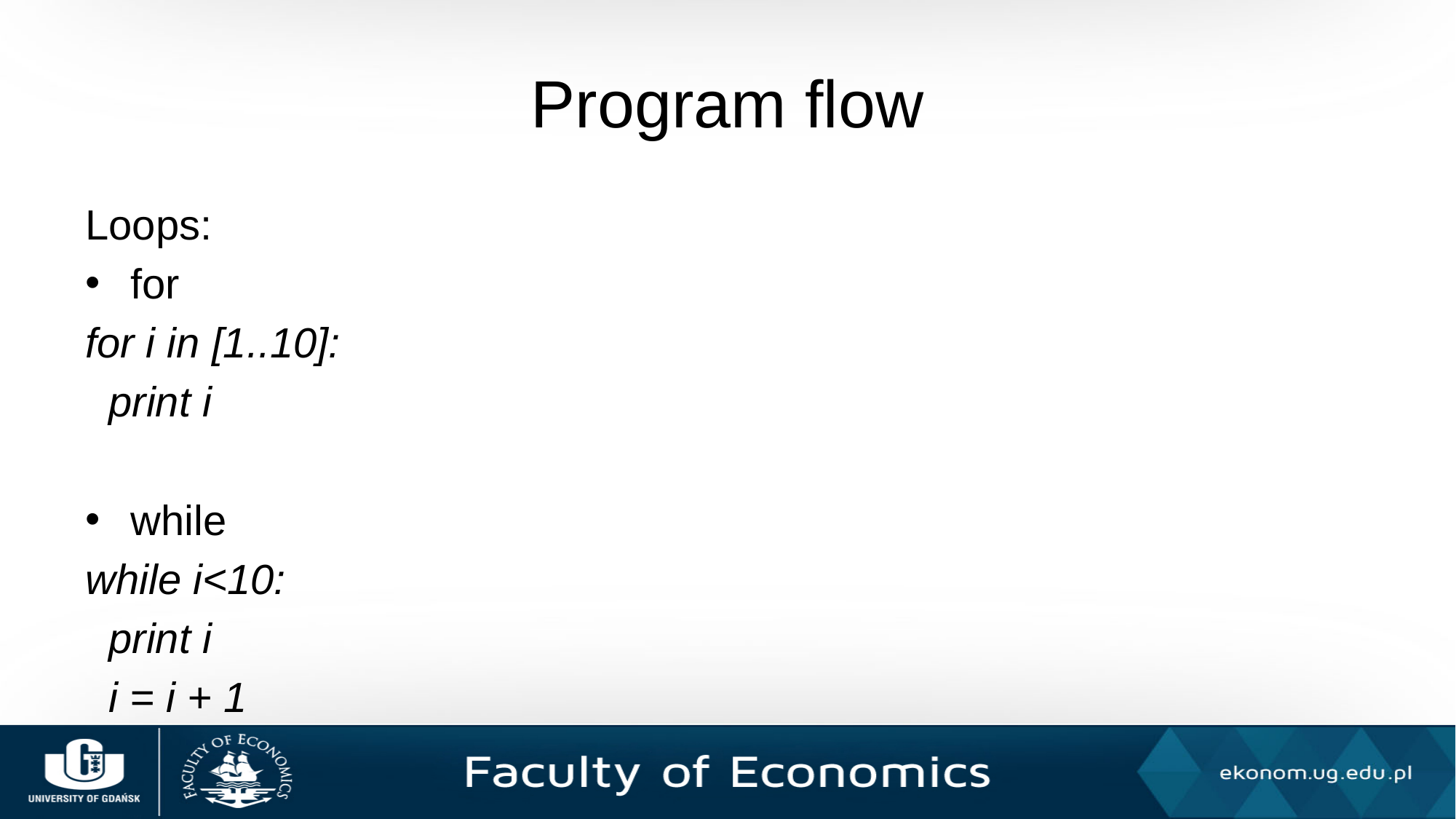

# Program flow
Loops:
for
for i in [1..10]:
  print i

while
while i<10:
  print i
  i = i + 1